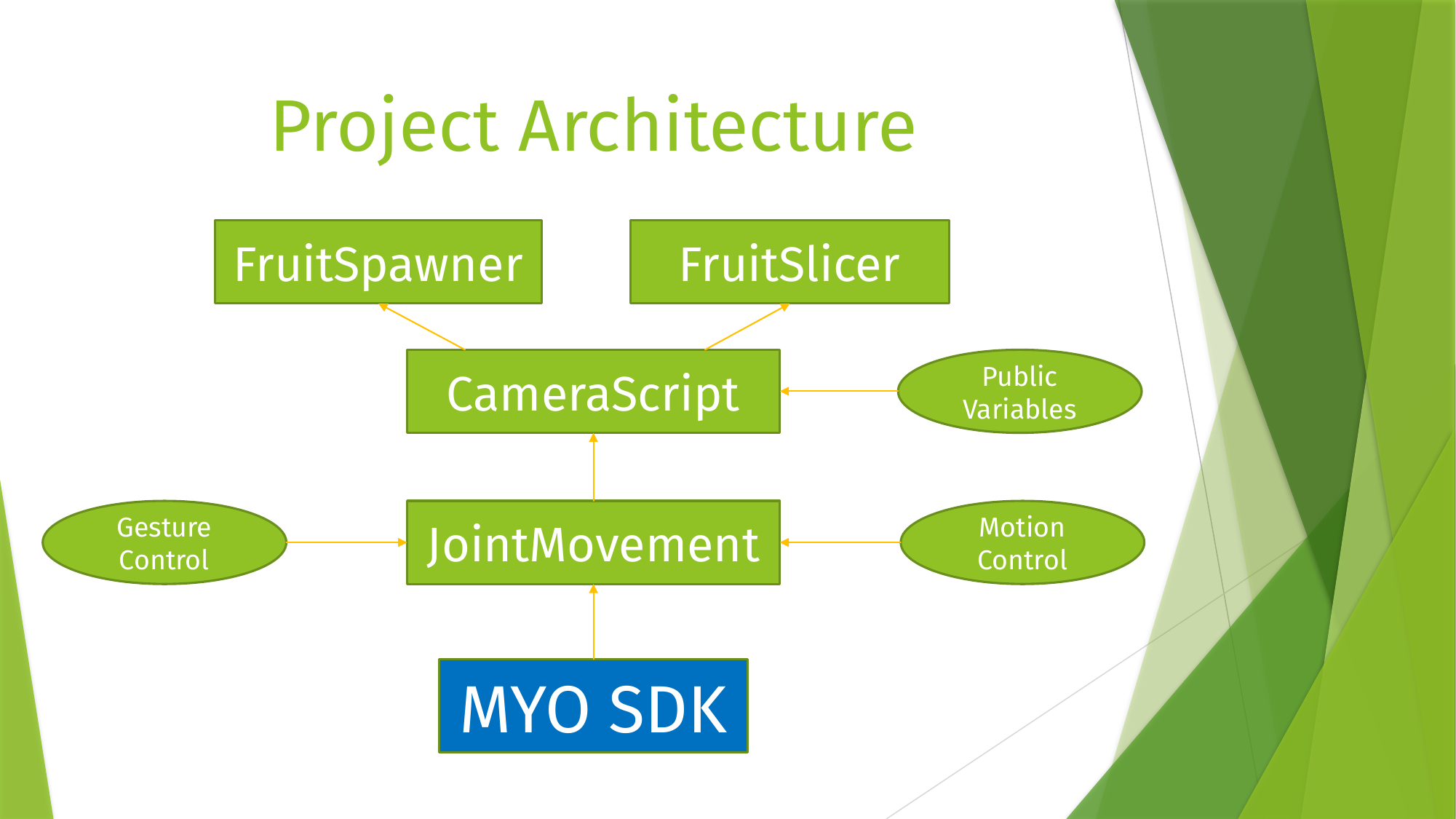

# Project Architecture
FruitSpawner
FruitSlicer
CameraScript
Public Variables
Gesture Control
JointMovement
Motion Control
MYO SDK